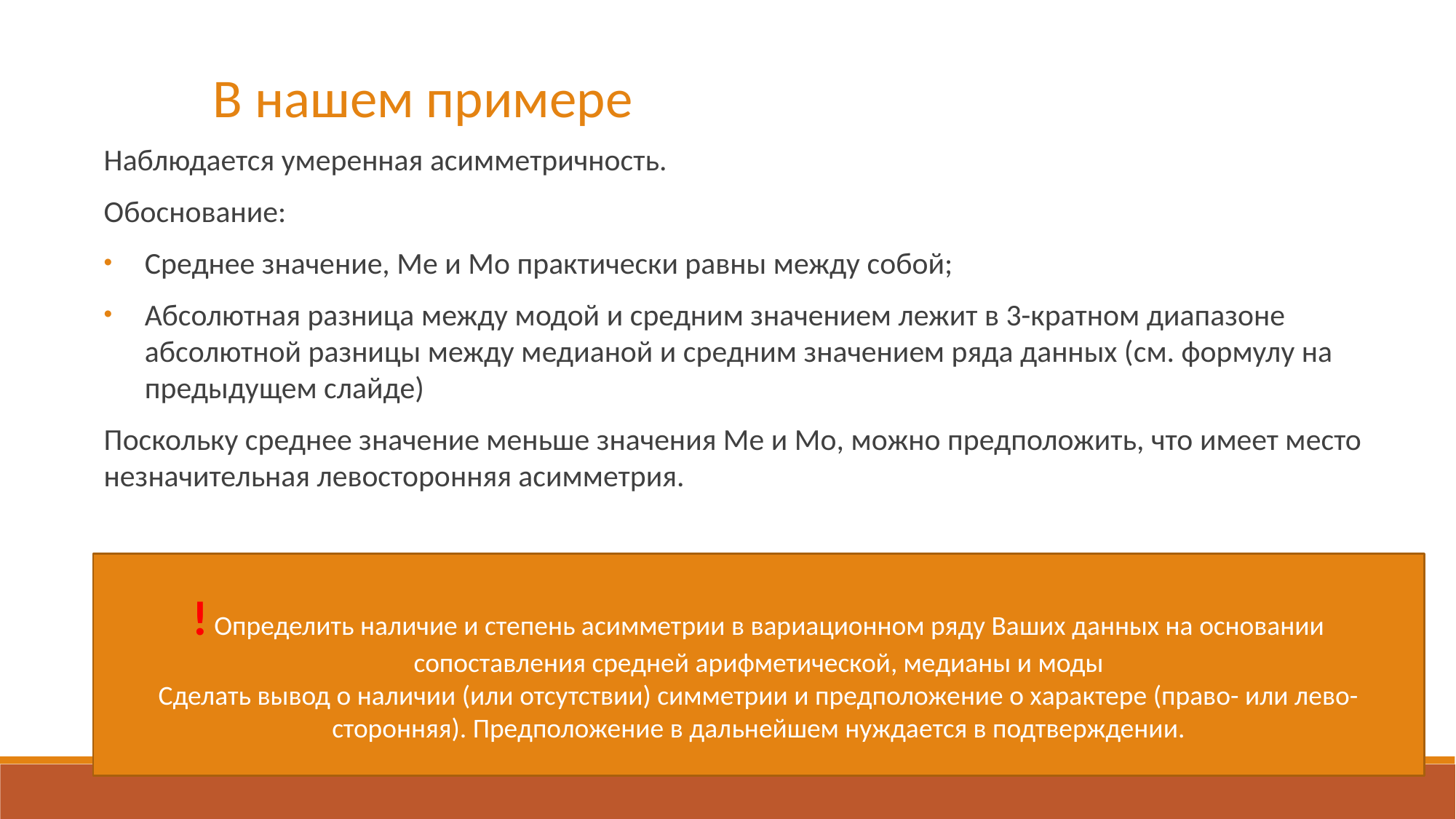

В нашем примере
Наблюдается умеренная асимметричность.
Обоснование:
Среднее значение, Ме и Мо практически равны между собой;
Абсолютная разница между модой и средним значением лежит в 3-кратном диапазоне абсолютной разницы между медианой и средним значением ряда данных (см. формулу на предыдущем слайде)
Поскольку среднее значение меньше значения Ме и Мо, можно предположить, что имеет место незначительная левосторонняя асимметрия.
! Определить наличие и степень асимметрии в вариационном ряду Ваших данных на основании сопоставления средней арифметической, медианы и моды
Сделать вывод о наличии (или отсутствии) симметрии и предположение о характере (право- или лево-сторонняя). Предположение в дальнейшем нуждается в подтверждении.